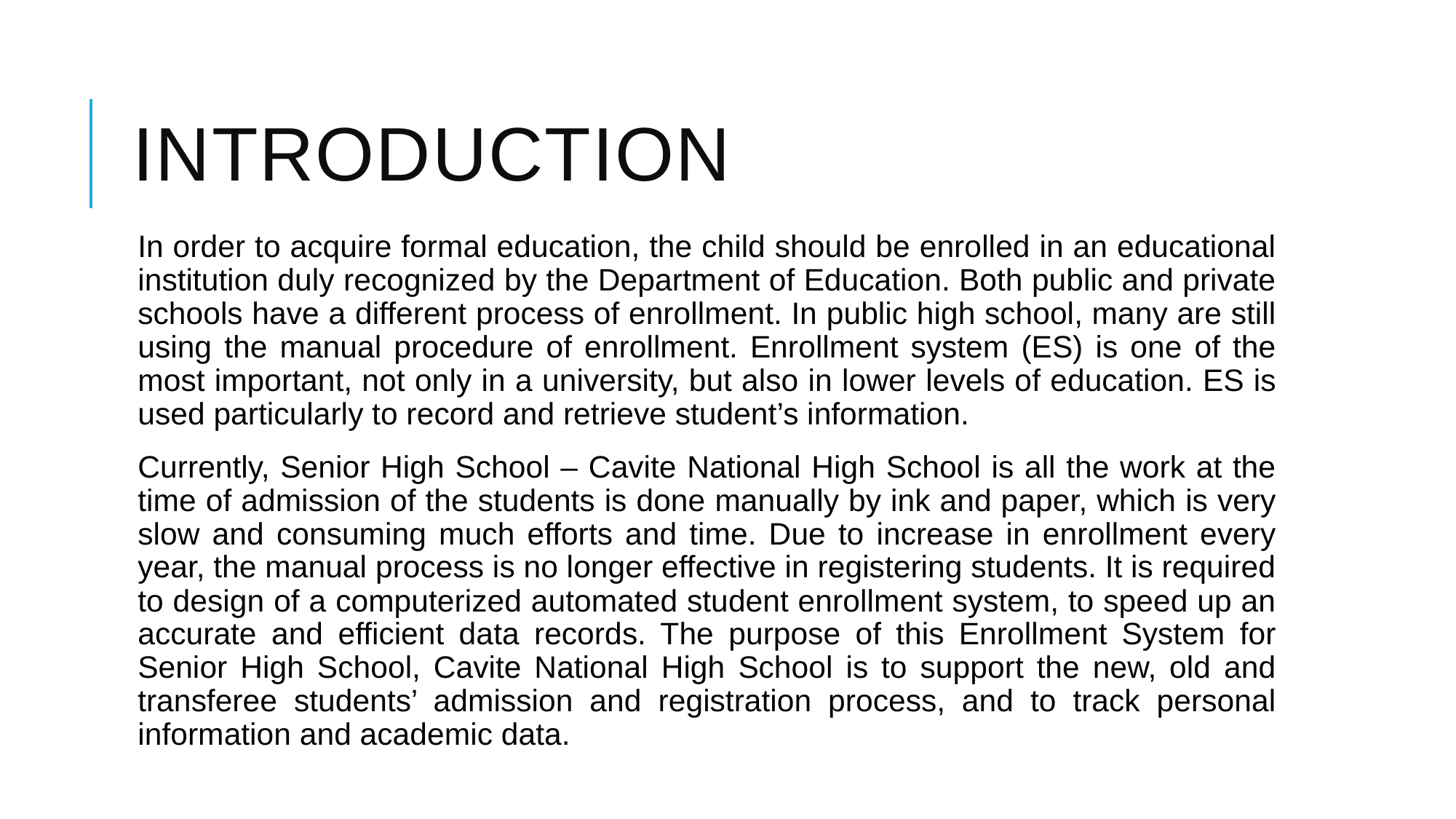

# introduction
In order to acquire formal education, the child should be enrolled in an educational institution duly recognized by the Department of Education. Both public and private schools have a different process of enrollment. In public high school, many are still using the manual procedure of enrollment. Enrollment system (ES) is one of the most important, not only in a university, but also in lower levels of education. ES is used particularly to record and retrieve student’s information.
Currently, Senior High School – Cavite National High School is all the work at the time of admission of the students is done manually by ink and paper, which is very slow and consuming much efforts and time. Due to increase in enrollment every year, the manual process is no longer effective in registering students. It is required to design of a computerized automated student enrollment system, to speed up an accurate and efficient data records. The purpose of this Enrollment System for Senior High School, Cavite National High School is to support the new, old and transferee students’ admission and registration process, and to track personal information and academic data.